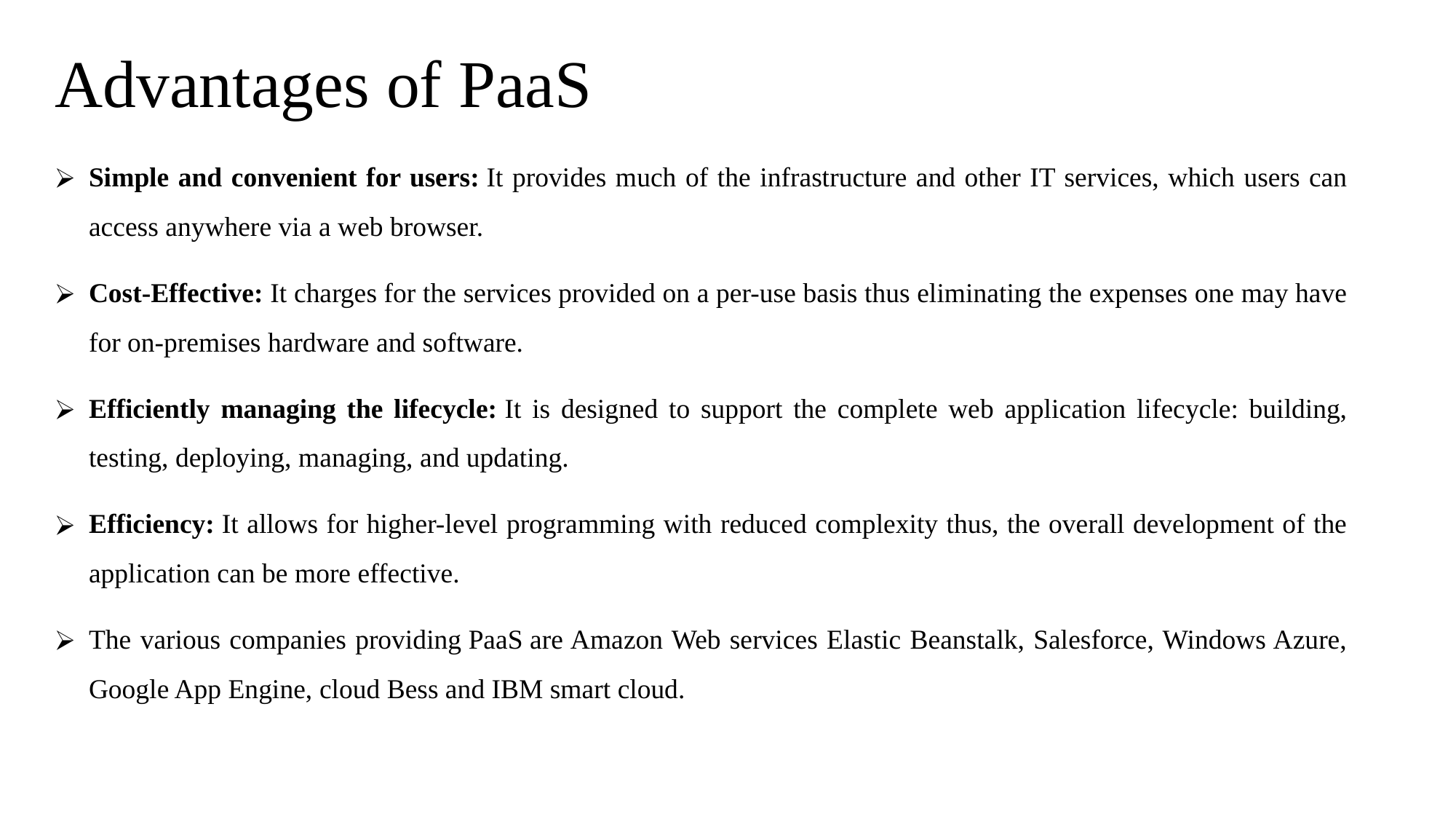

# Advantages of PaaS
Simple and convenient for users: It provides much of the infrastructure and other IT services, which users can access anywhere via a web browser.
Cost-Effective: It charges for the services provided on a per-use basis thus eliminating the expenses one may have for on-premises hardware and software.
Efficiently managing the lifecycle: It is designed to support the complete web application lifecycle: building, testing, deploying, managing, and updating.
Efficiency: It allows for higher-level programming with reduced complexity thus, the overall development of the application can be more effective.
The various companies providing PaaS are Amazon Web services Elastic Beanstalk, Salesforce, Windows Azure, Google App Engine, cloud Bess and IBM smart cloud.